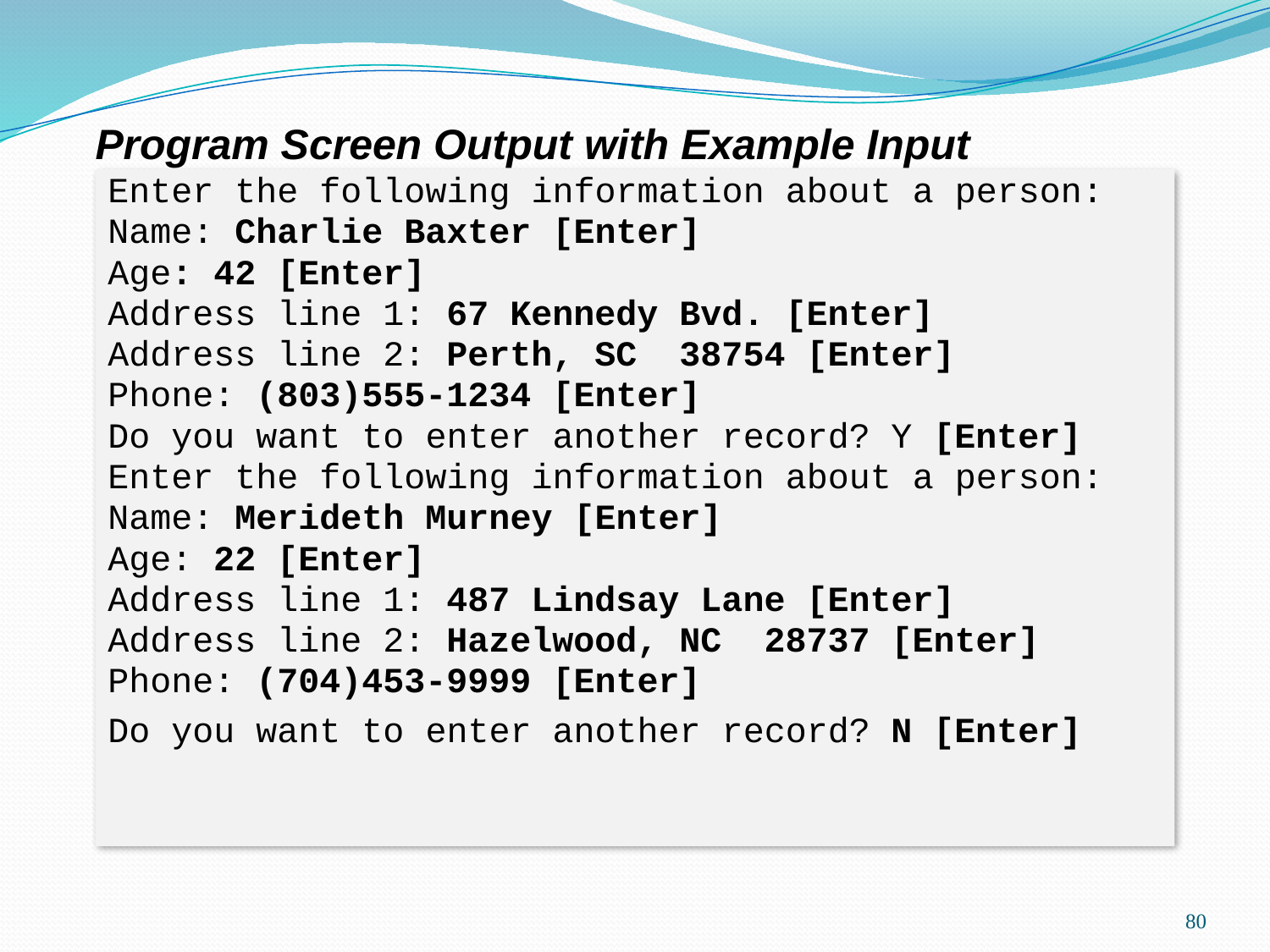

# Program Screen Output with Example Input
Enter the following information about a person:
Name: Charlie Baxter [Enter]
Age: 42 [Enter]
Address line 1: 67 Kennedy Bvd. [Enter]
Address line 2: Perth, SC  38754 [Enter]
Phone: (803)555-1234 [Enter]
Do you want to enter another record? Y [Enter]
Enter the following information about a person:
Name: Merideth Murney [Enter]
Age: 22 [Enter]
Address line 1: 487 Lindsay Lane [Enter]
Address line 2: Hazelwood, NC  28737 [Enter]
Phone: (704)453-9999 [Enter]
Do you want to enter another record? N [Enter]
80